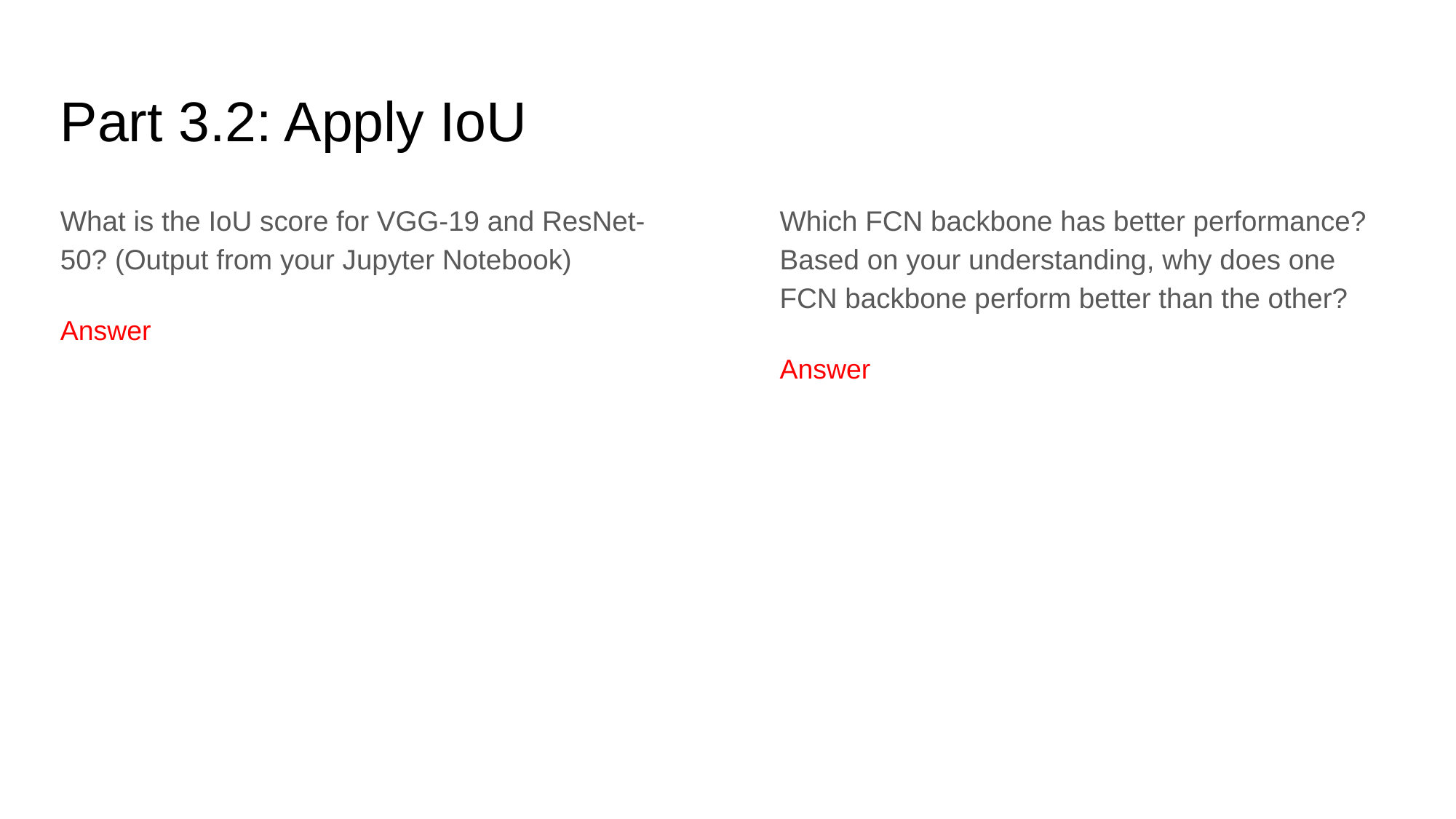

Part 3.2: Apply IoU
What is the IoU score for VGG-19 and ResNet-50? (Output from your Jupyter Notebook)
Answer
Which FCN backbone has better performance? Based on your understanding, why does one FCN backbone perform better than the other?
Answer